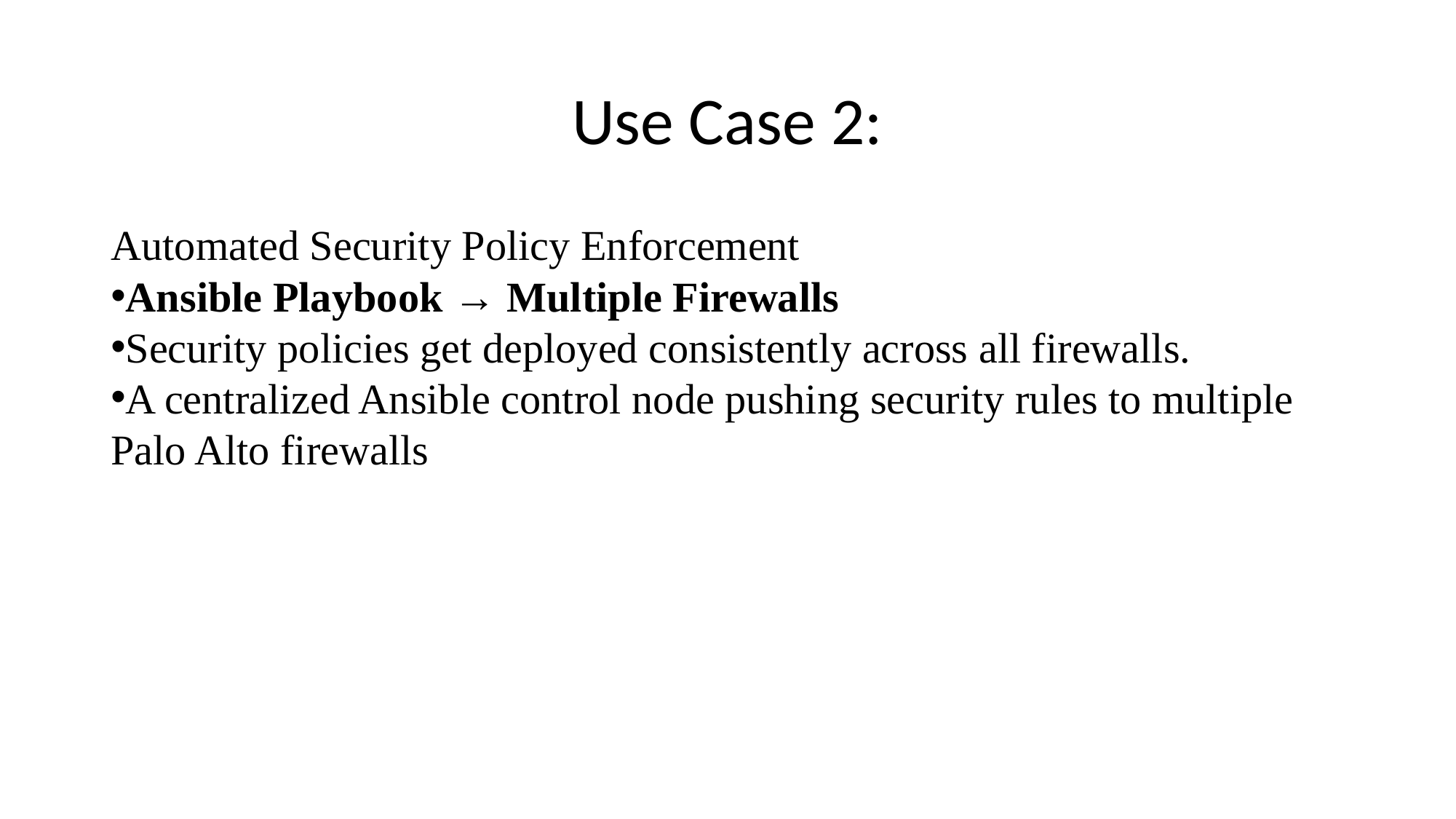

# Use Case 2:
Automated Security Policy Enforcement
Ansible Playbook → Multiple Firewalls
Security policies get deployed consistently across all firewalls.
A centralized Ansible control node pushing security rules to multiple Palo Alto firewalls